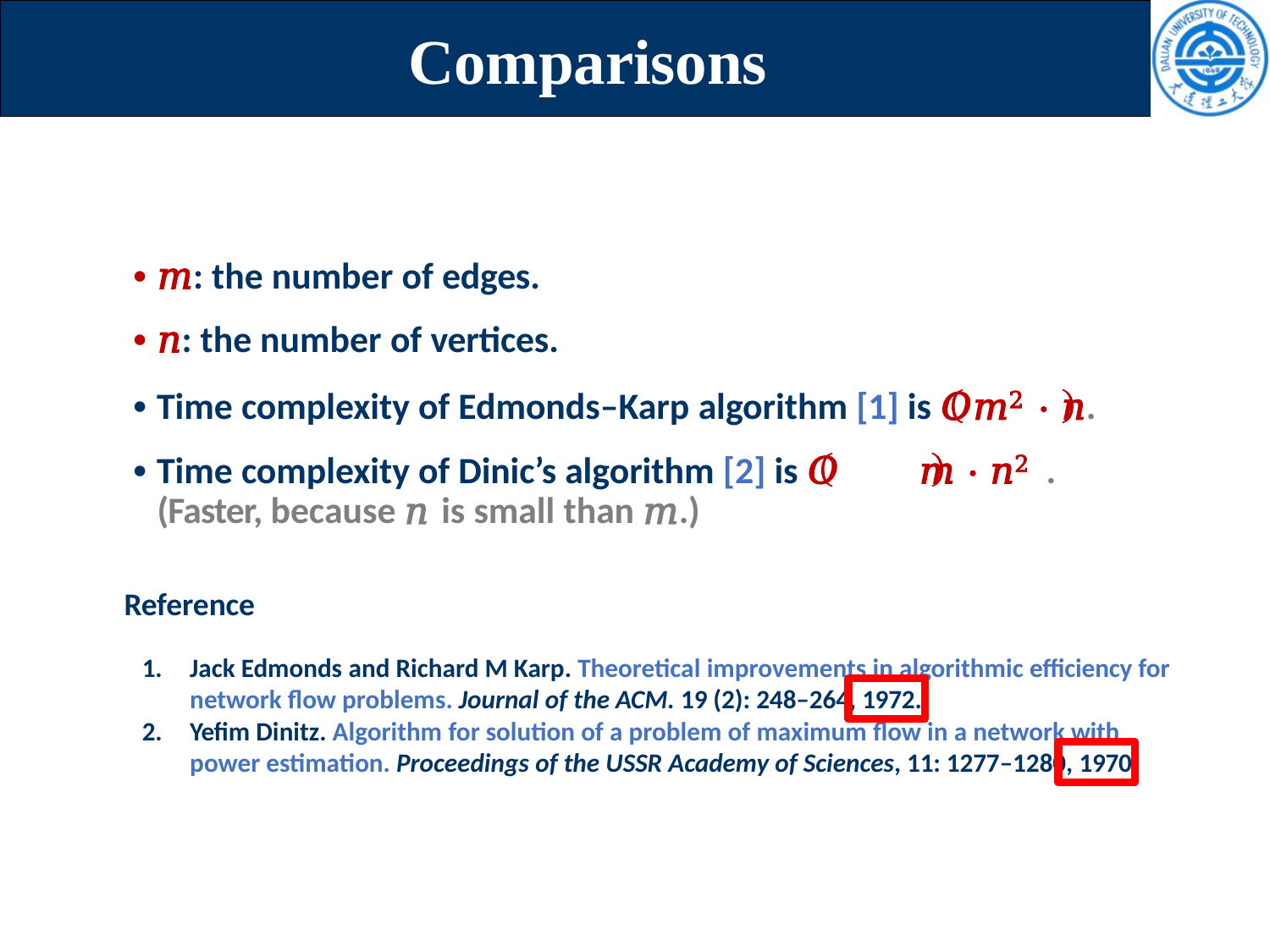

# Comparisons
• 𝑚: the number of edges.
• 𝑛: the number of vertices.
• Time complexity of Edmonds–Karp algorithm [1] is 𝑂	𝑚2 ⋅ 𝑛	.
• Time complexity of Dinic’s algorithm [2] is 𝑂	𝑚 ⋅ 𝑛2	. (Faster, because 𝑛 is small than 𝑚.)

Reference
1.	Jack Edmonds and Richard M Karp. Theoretical improvements in algorithmic efficiency for network flow problems. Journal of the ACM. 19 (2): 248–264, 1972.
2.	Yefim Dinitz. Algorithm for solution of a problem of maximum flow in a network with power estimation. Proceedings of the USSR Academy of Sciences, 11: 1277–1280, 1970.